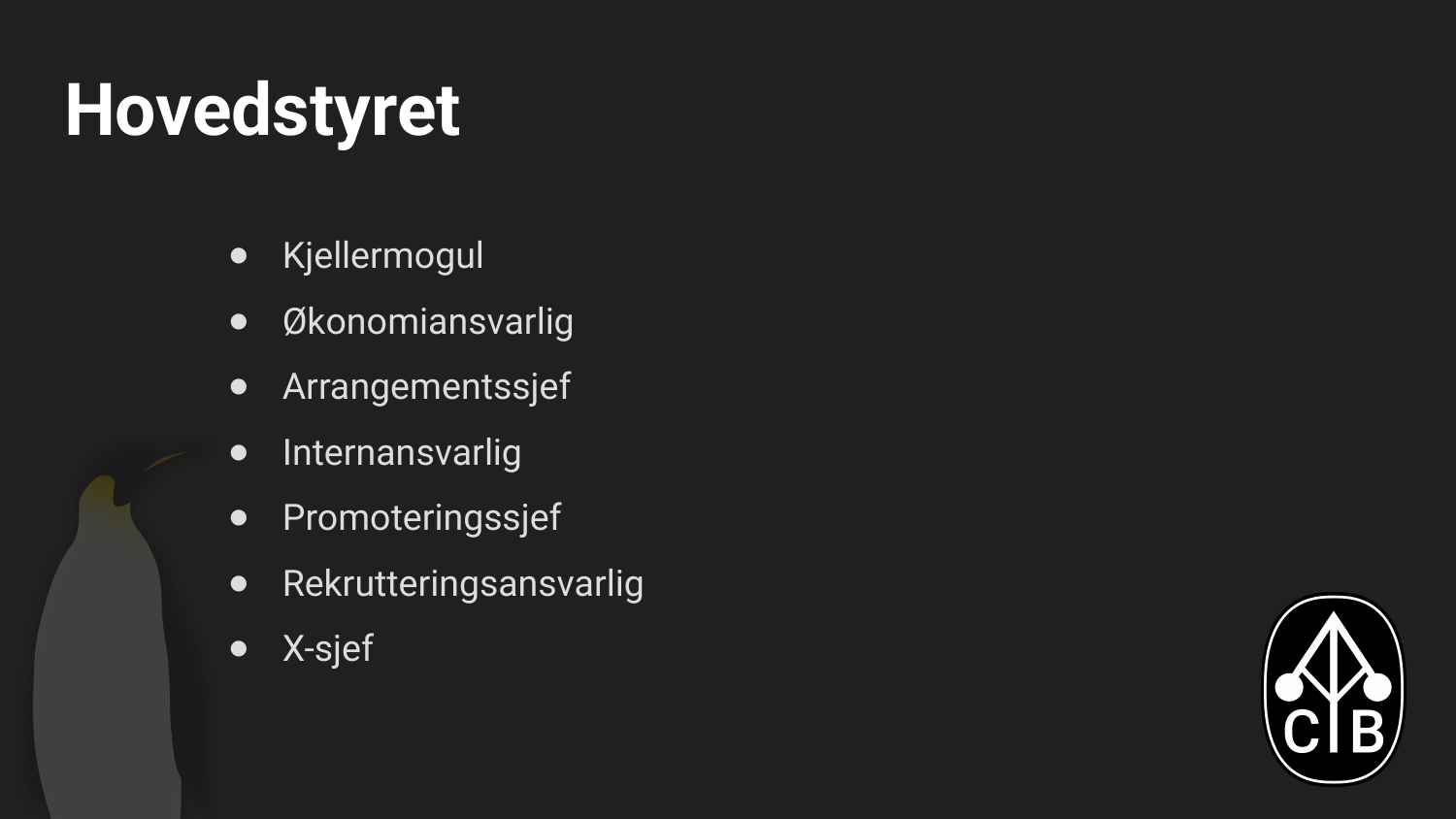

# Hovedstyret
Kjellermogul
Økonomiansvarlig
Arrangementssjef
Internansvarlig
Promoteringssjef
Rekrutteringsansvarlig
X-sjef